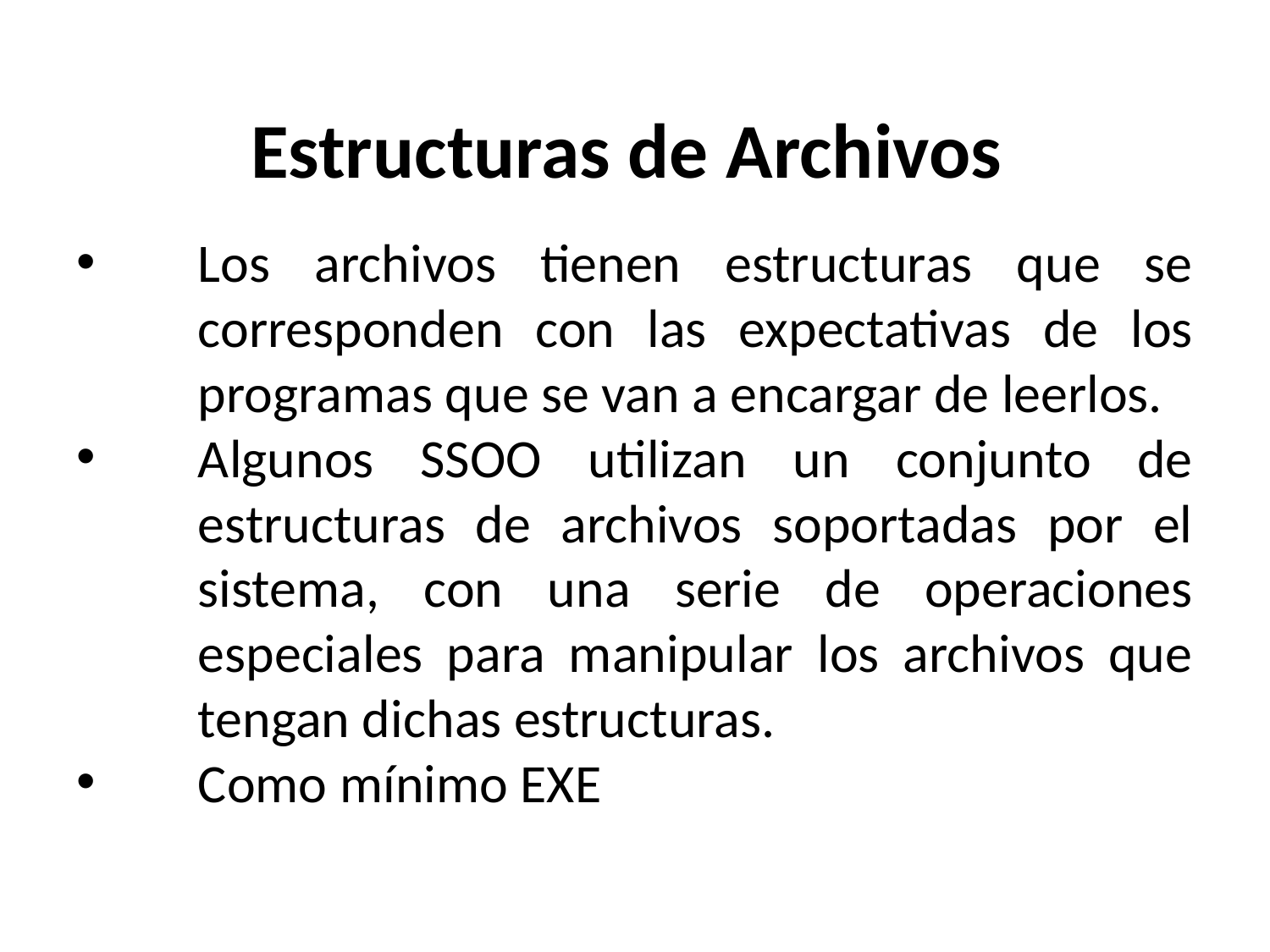

# Estructuras de Archivos
Los archivos tienen estructuras que se corresponden con las expectativas de los programas que se van a encargar de leerlos.
Algunos SSOO utilizan un conjunto de estructuras de archivos soportadas por el sistema, con una serie de operaciones especiales para manipular los archivos que tengan dichas estructuras.
Como mínimo EXE